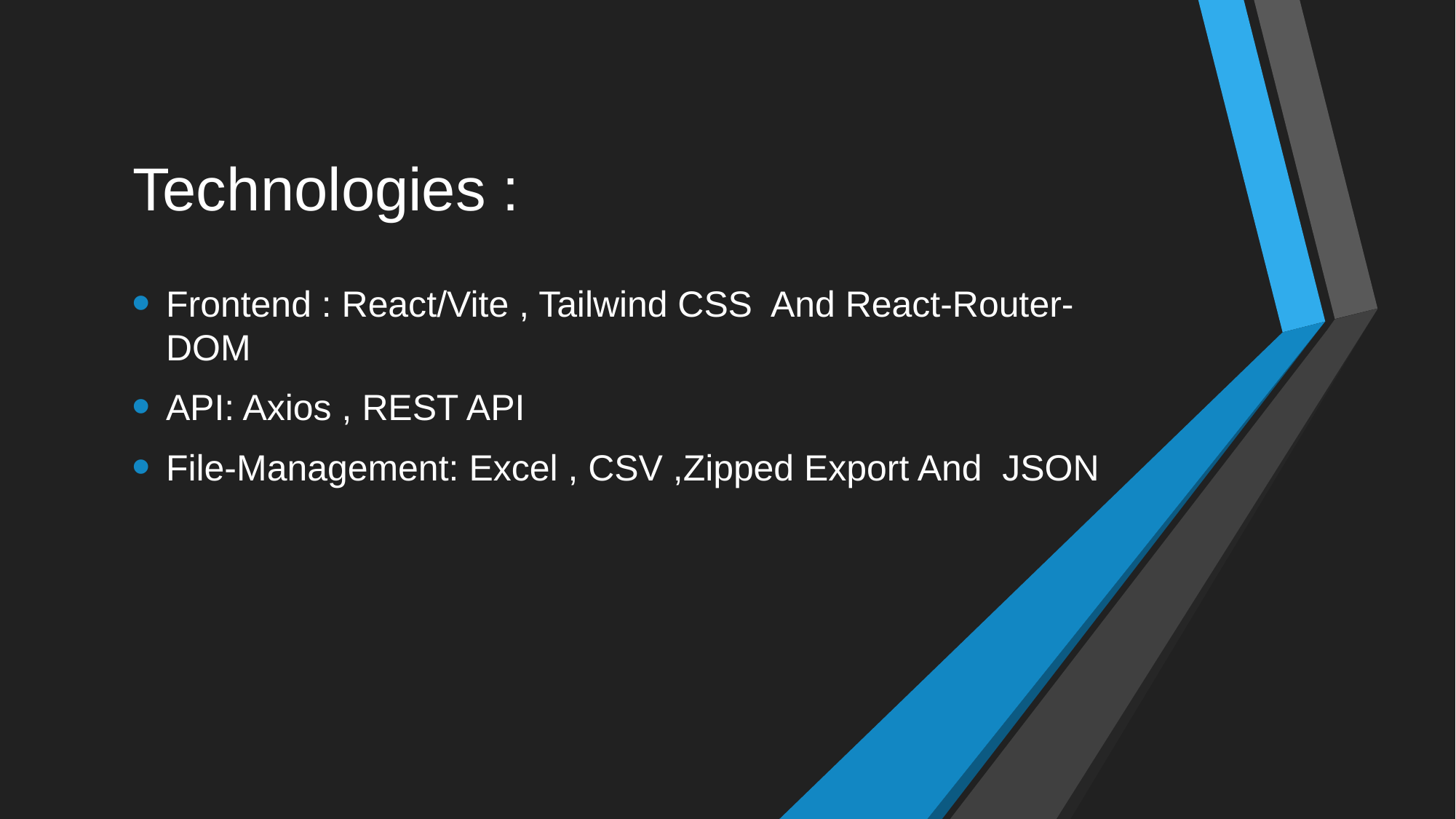

# Technologies :
Frontend : React/Vite , Tailwind CSS  And React-Router-DOM
API: Axios , REST API
File-Management: Excel , CSV ,Zipped Export And  JSON